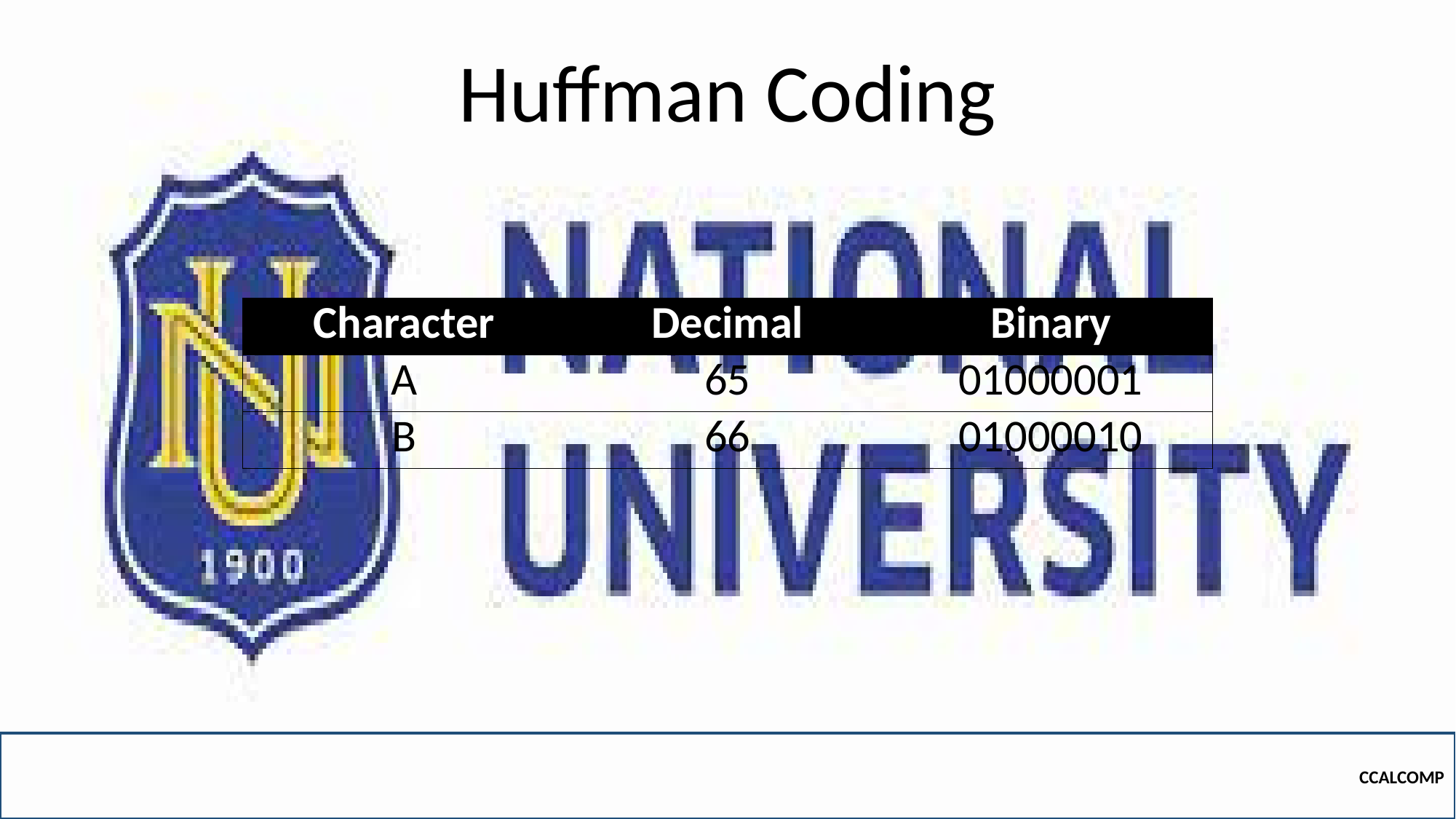

# Huffman Coding
| Character | Decimal | Binary |
| --- | --- | --- |
| A | 65 | 01000001 |
| B | 66 | 01000010 |
CCALCOMP